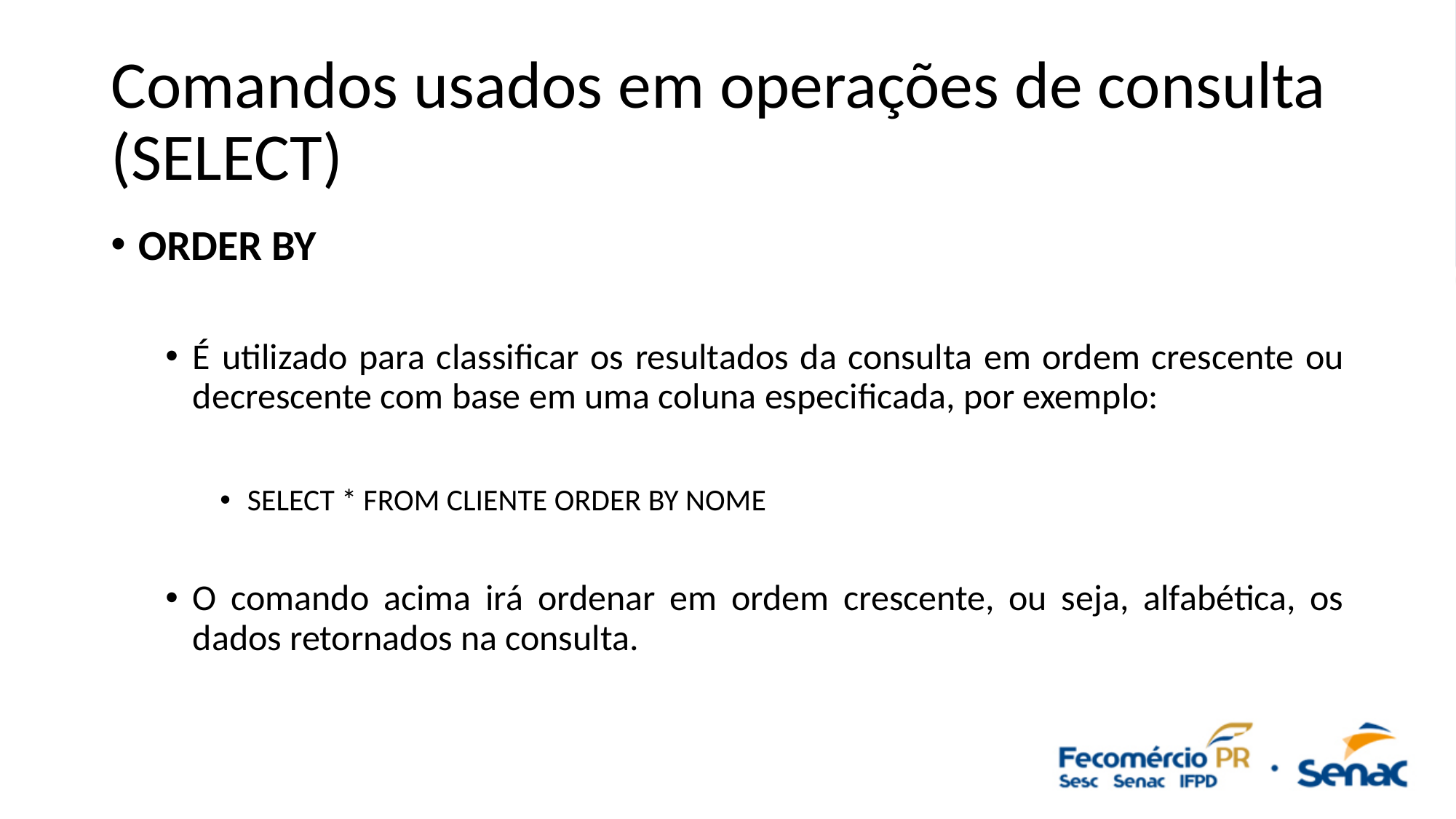

# Comandos usados em operações de consulta (SELECT)
ORDER BY

É utilizado para classificar os resultados da consulta em ordem crescente ou decrescente com base em uma coluna especificada, por exemplo:

SELECT * FROM CLIENTE ORDER BY NOME

O comando acima irá ordenar em ordem crescente, ou seja, alfabética, os dados retornados na consulta.